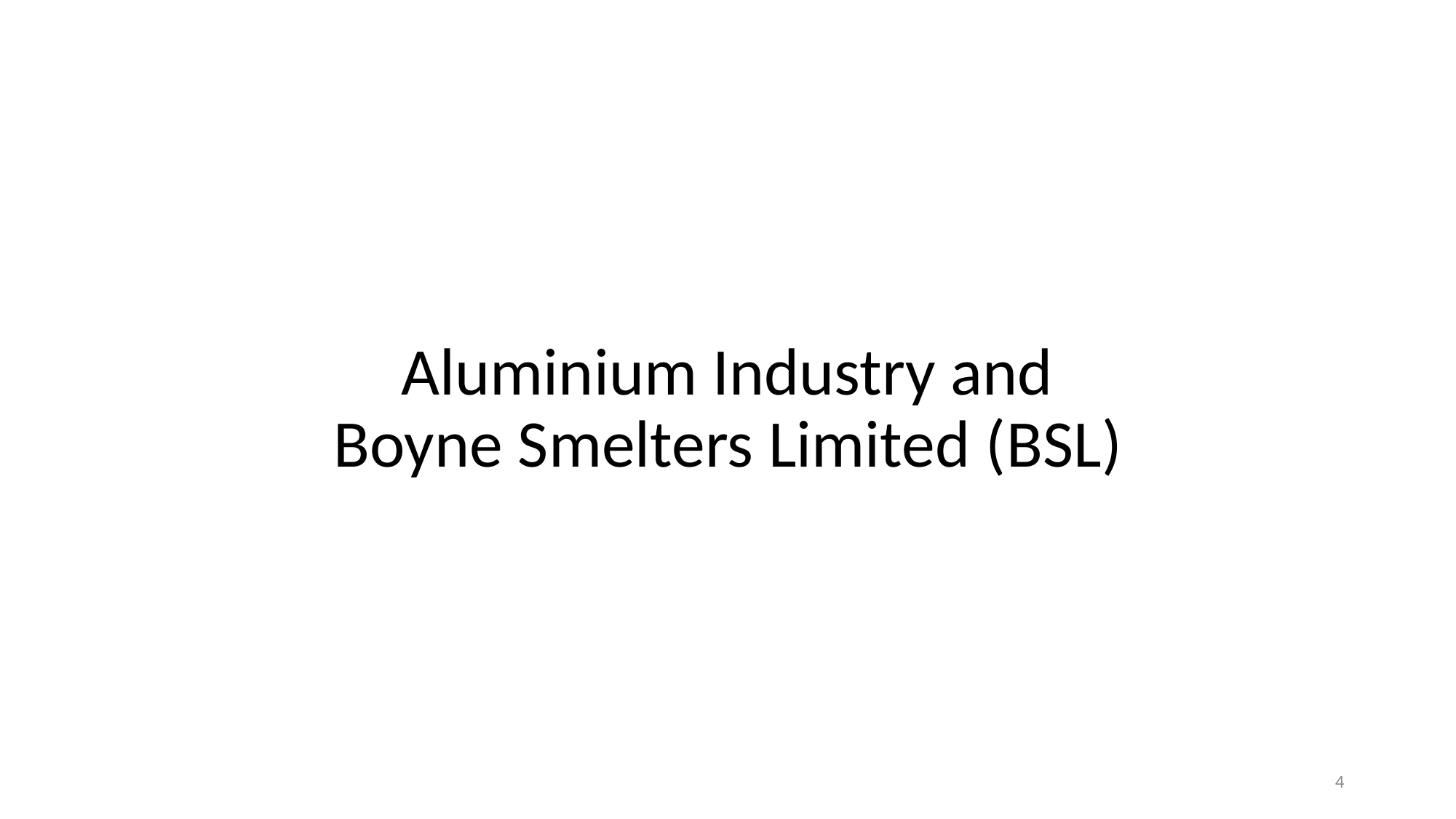

# Aluminium Industry and Boyne Smelters Limited (BSL)
4